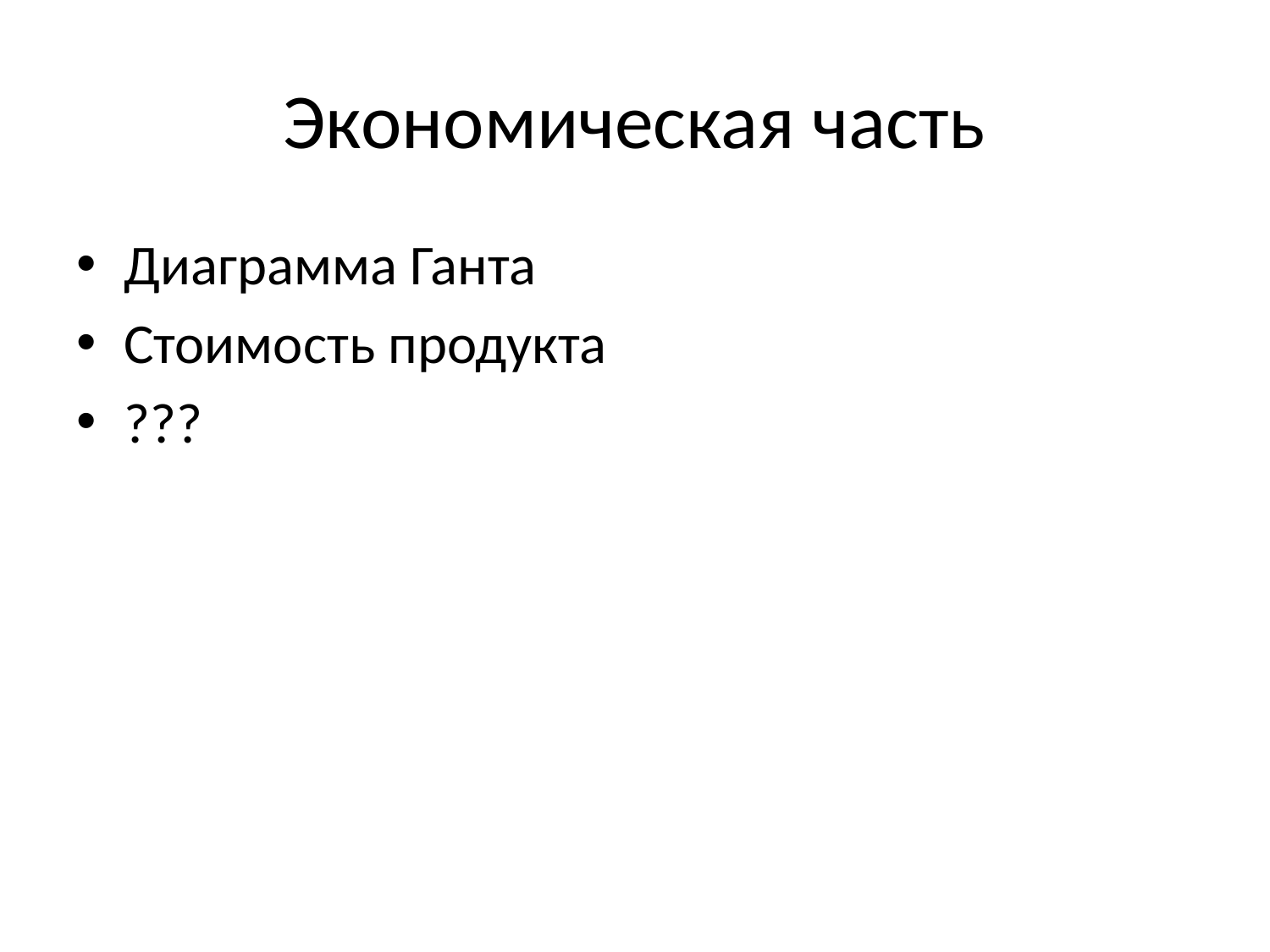

# Экономическая часть
Диаграмма Ганта
Стоимость продукта
???